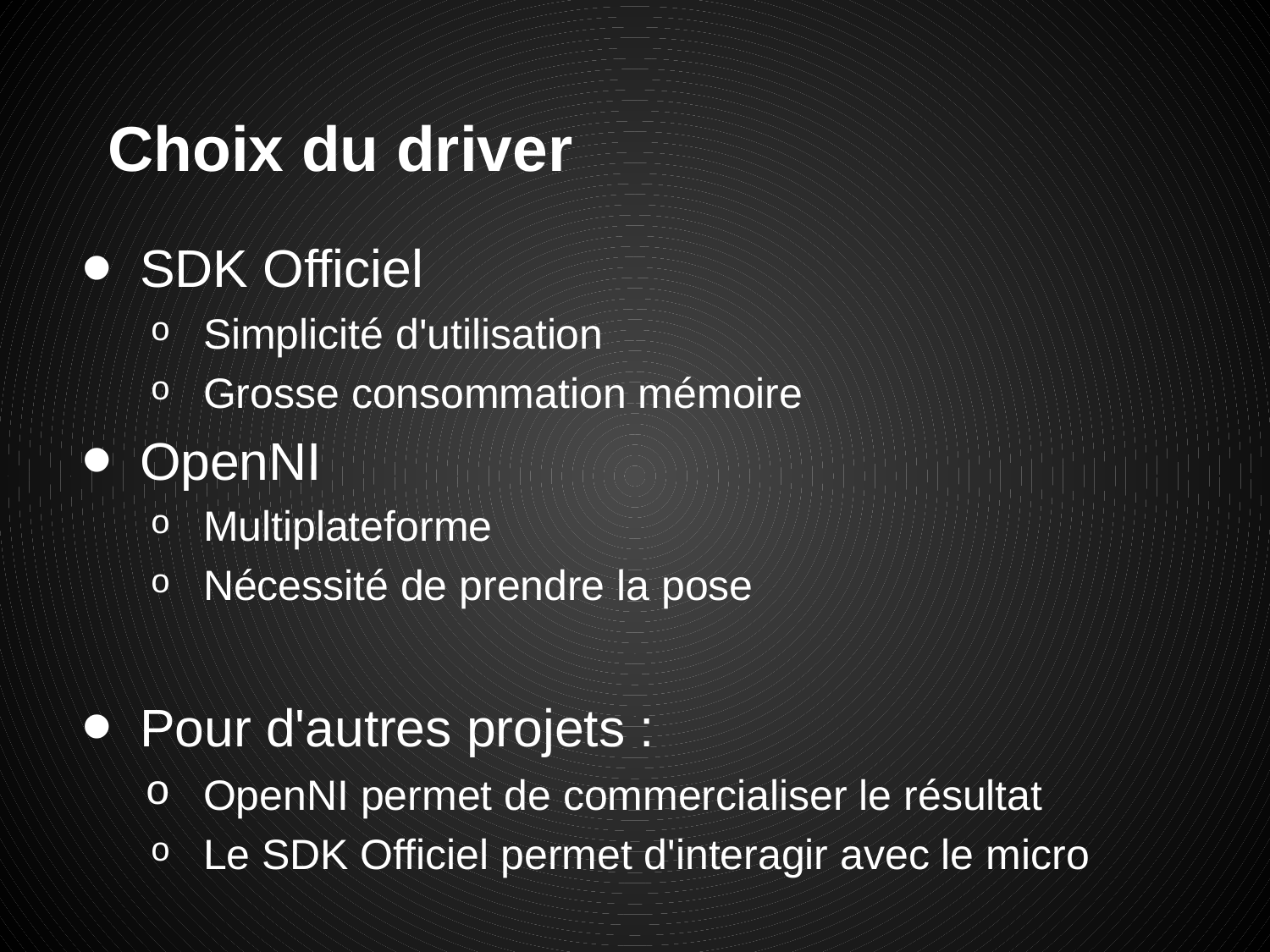

# Choix du driver
SDK Officiel
Simplicité d'utilisation
Grosse consommation mémoire
OpenNI
Multiplateforme
Nécessité de prendre la pose

Pour d'autres projets :
OpenNI permet de commercialiser le résultat
Le SDK Officiel permet d'interagir avec le micro